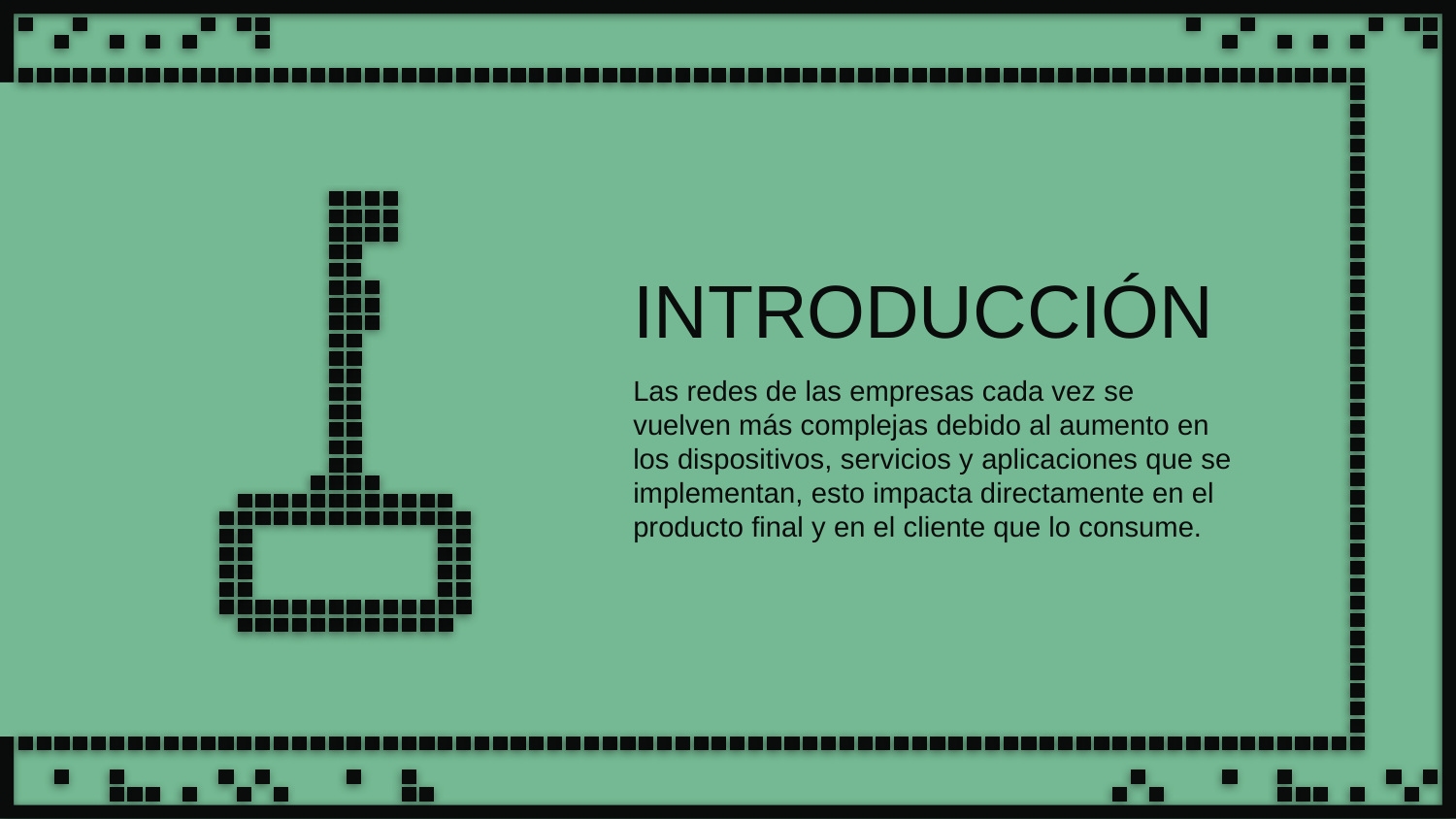

# INTRODUCCIÓN

Las redes de las empresas cada vez se vuelven más complejas debido al aumento en los dispositivos, servicios y aplicaciones que se implementan, esto impacta directamente en el producto final y en el cliente que lo consume.